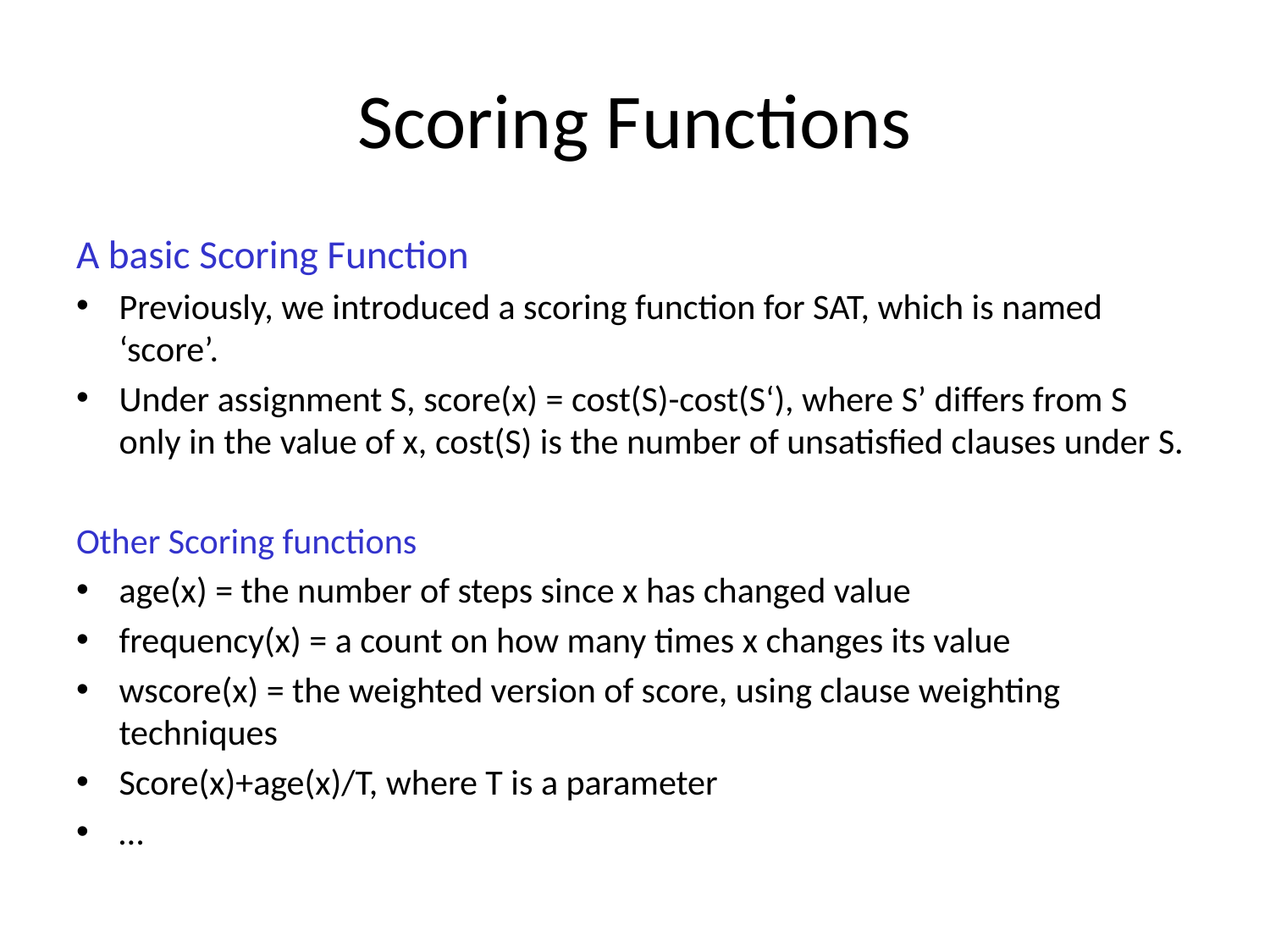

# Scoring Functions
A basic Scoring Function
Previously, we introduced a scoring function for SAT, which is named ‘score’.
Under assignment S, score(x) = cost(S)-cost(S‘), where S’ differs from S only in the value of x, cost(S) is the number of unsatisfied clauses under S.

Other Scoring functions
age(x) = the number of steps since x has changed value
frequency(x) = a count on how many times x changes its value
wscore(x) = the weighted version of score, using clause weighting techniques
Score(x)+age(x)/T, where T is a parameter
…